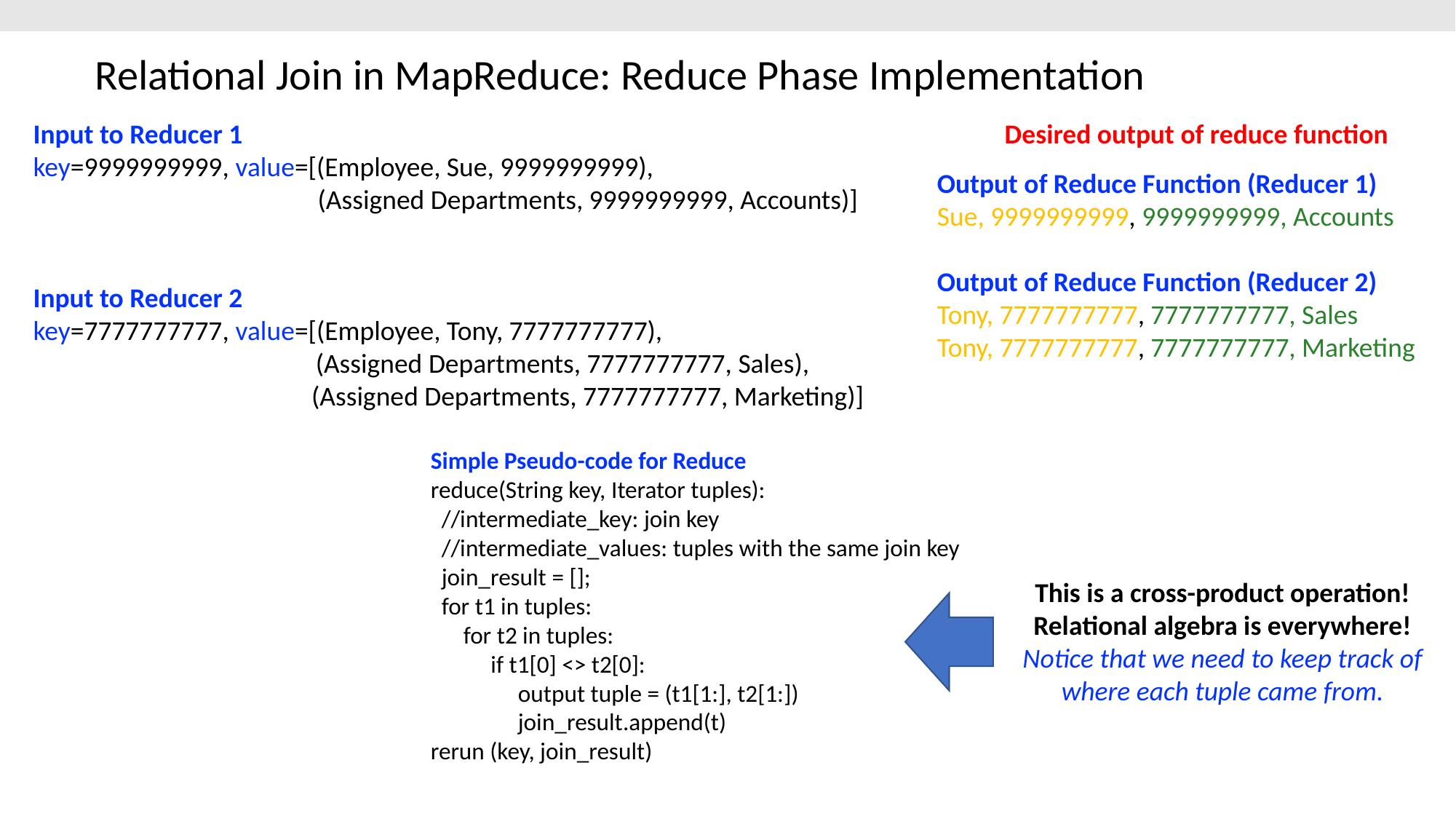

# Relational Join in MapReduce: Reduce Phase Implementation
Input to Reducer 1
key=9999999999, value=[(Employee, Sue, 9999999999),
                                              (Assigned Departments, 9999999999, Accounts)]

Input to Reducer 2
key=7777777777, value=[(Employee, Tony, 7777777777),
	                            (Assigned Departments, 7777777777, Sales),
                                             (Assigned Departments, 7777777777, Marketing)]
Desired output of reduce function
Output of Reduce Function (Reducer 1)
Sue, 9999999999, 9999999999, Accounts

Output of Reduce Function (Reducer 2)
Tony, 7777777777, 7777777777, Sales
Tony, 7777777777, 7777777777, Marketing

Simple Pseudo-code for Reduce
reduce(String key, Iterator tuples):
  //intermediate_key: join key
  //intermediate_values: tuples with the same join key
  join_result = [];
  for t1 in tuples:
      for t2 in tuples:
           if t1[0] <> t2[0]:
                output tuple = (t1[1:], t2[1:])
                join_result.append(t)
rerun (key, join_result)
This is a cross-product operation! Relational algebra is everywhere!
Notice that we need to keep track of where each tuple came from.